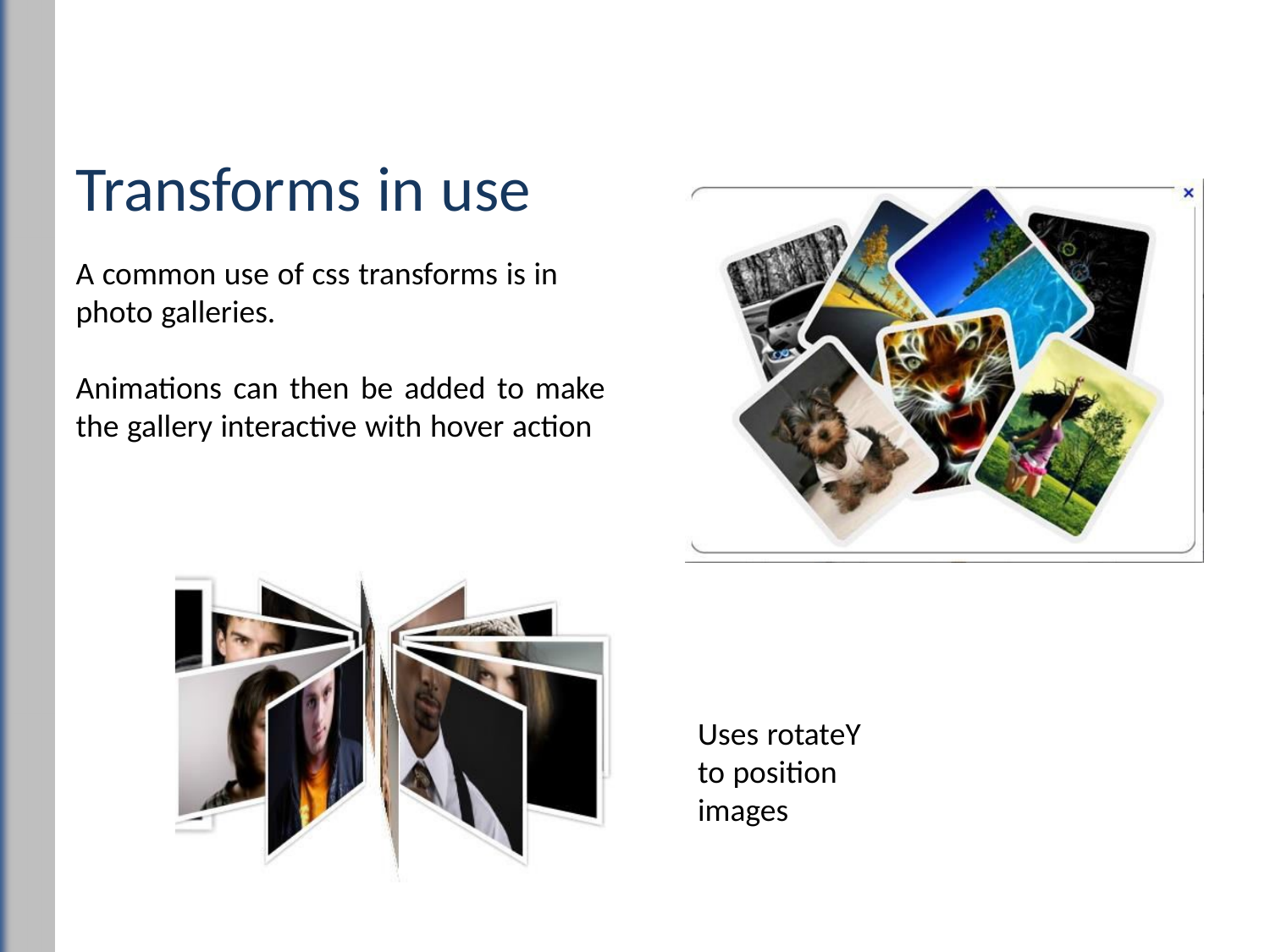

Transforms in use
A common use of css transforms is in photo galleries.

Animations can then be added to make the gallery interactive with hover action

Uses rotateY to position images